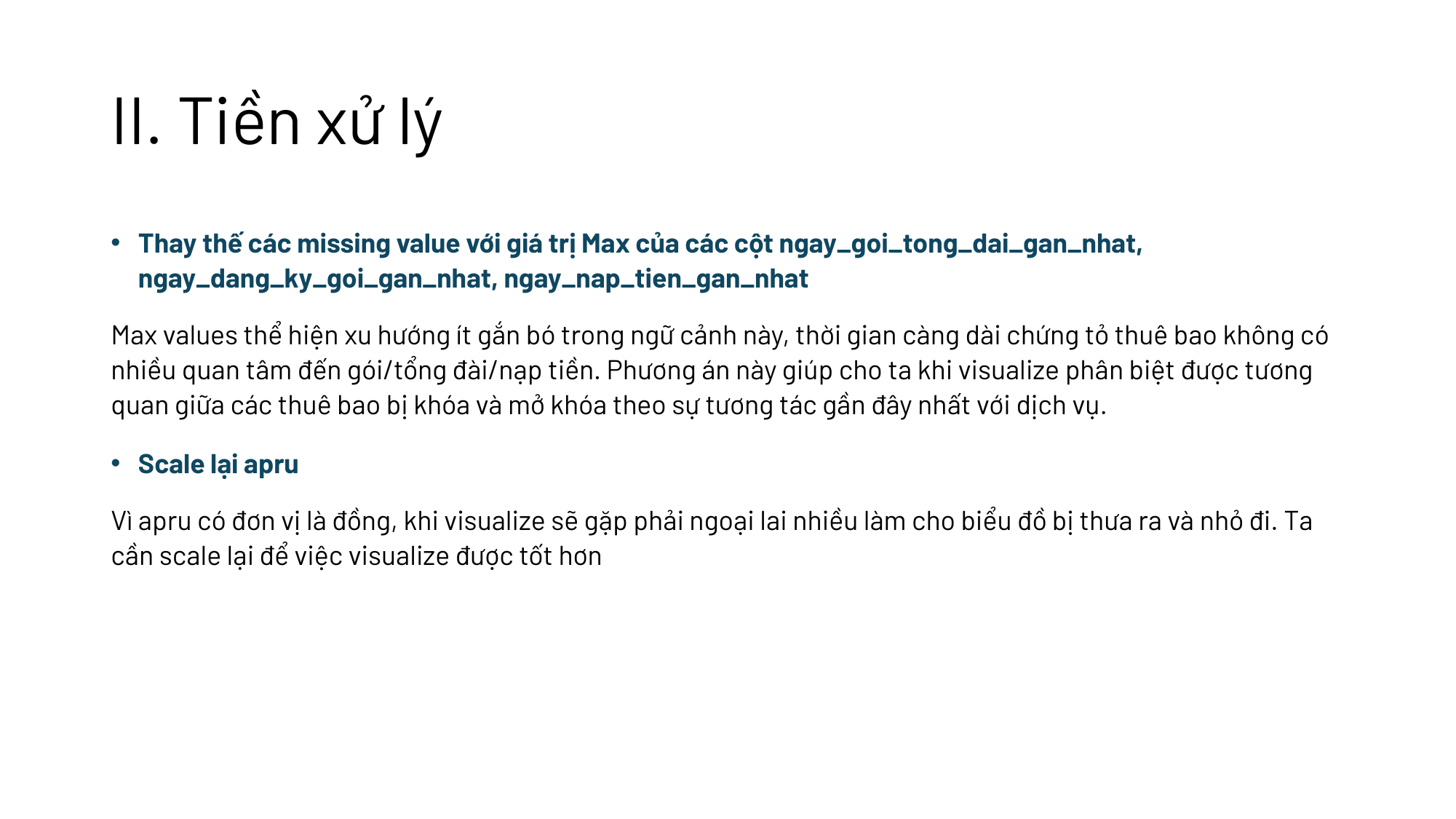

# II. Tiền xử lý
Thay thế các missing value với giá trị Max của các cột ngay_goi_tong_dai_gan_nhat, ngay_dang_ky_goi_gan_nhat, ngay_nap_tien_gan_nhat
Max values thể hiện xu hướng ít gắn bó trong ngữ cảnh này, thời gian càng dài chứng tỏ thuê bao không có nhiều quan tâm đến gói/tổng đài/nạp tiền. Phương án này giúp cho ta khi visualize phân biệt được tương quan giữa các thuê bao bị khóa và mở khóa theo sự tương tác gần đây nhất với dịch vụ.
Scale lại apru
Vì apru có đơn vị là đồng, khi visualize sẽ gặp phải ngoại lai nhiều làm cho biểu đồ bị thưa ra và nhỏ đi. Ta cần scale lại để việc visualize được tốt hơn